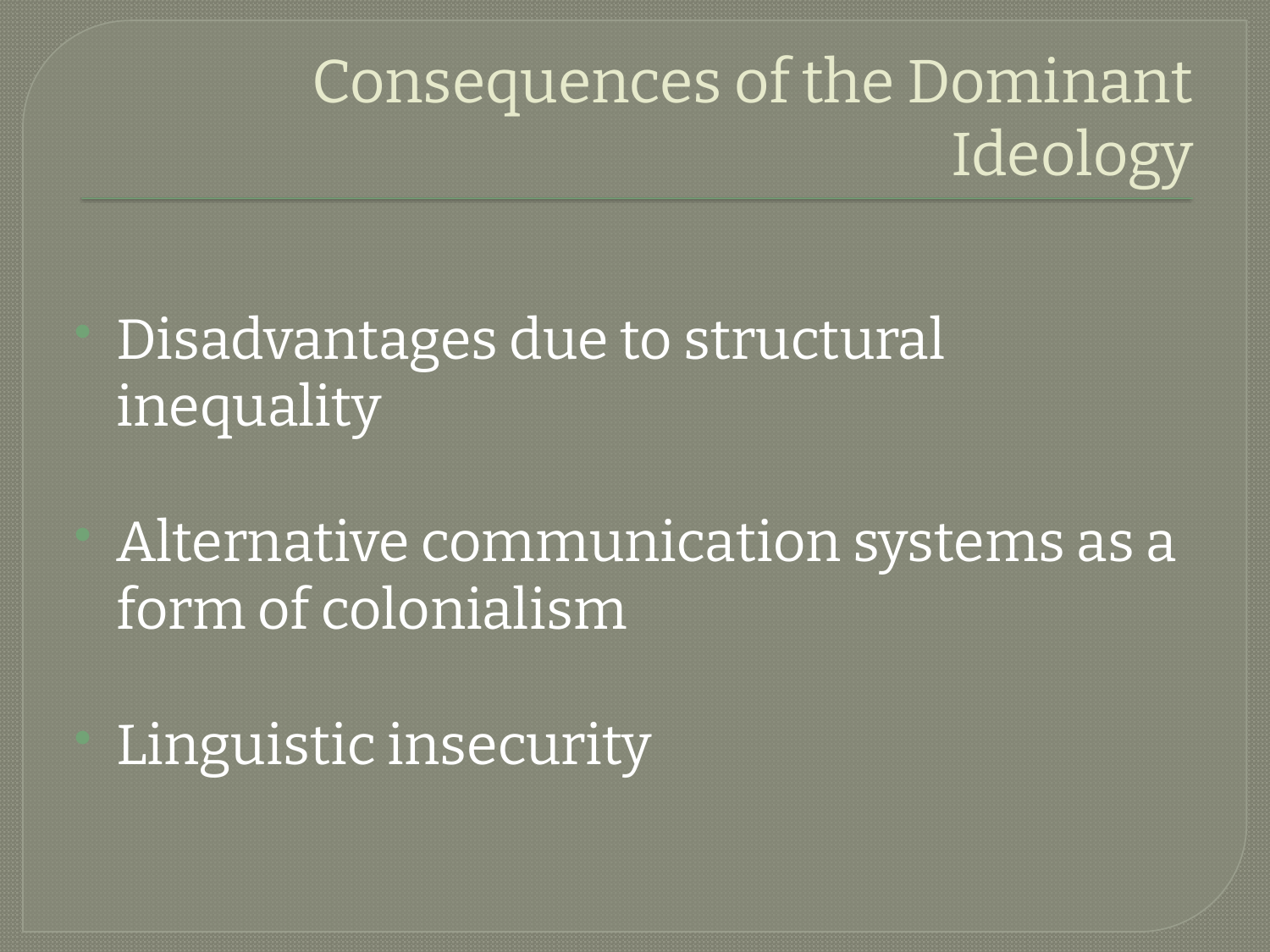

# Consequences of the Dominant Ideology

Disadvantages due to structural inequality

Alternative communication systems as a form of colonialism

Linguistic insecurity